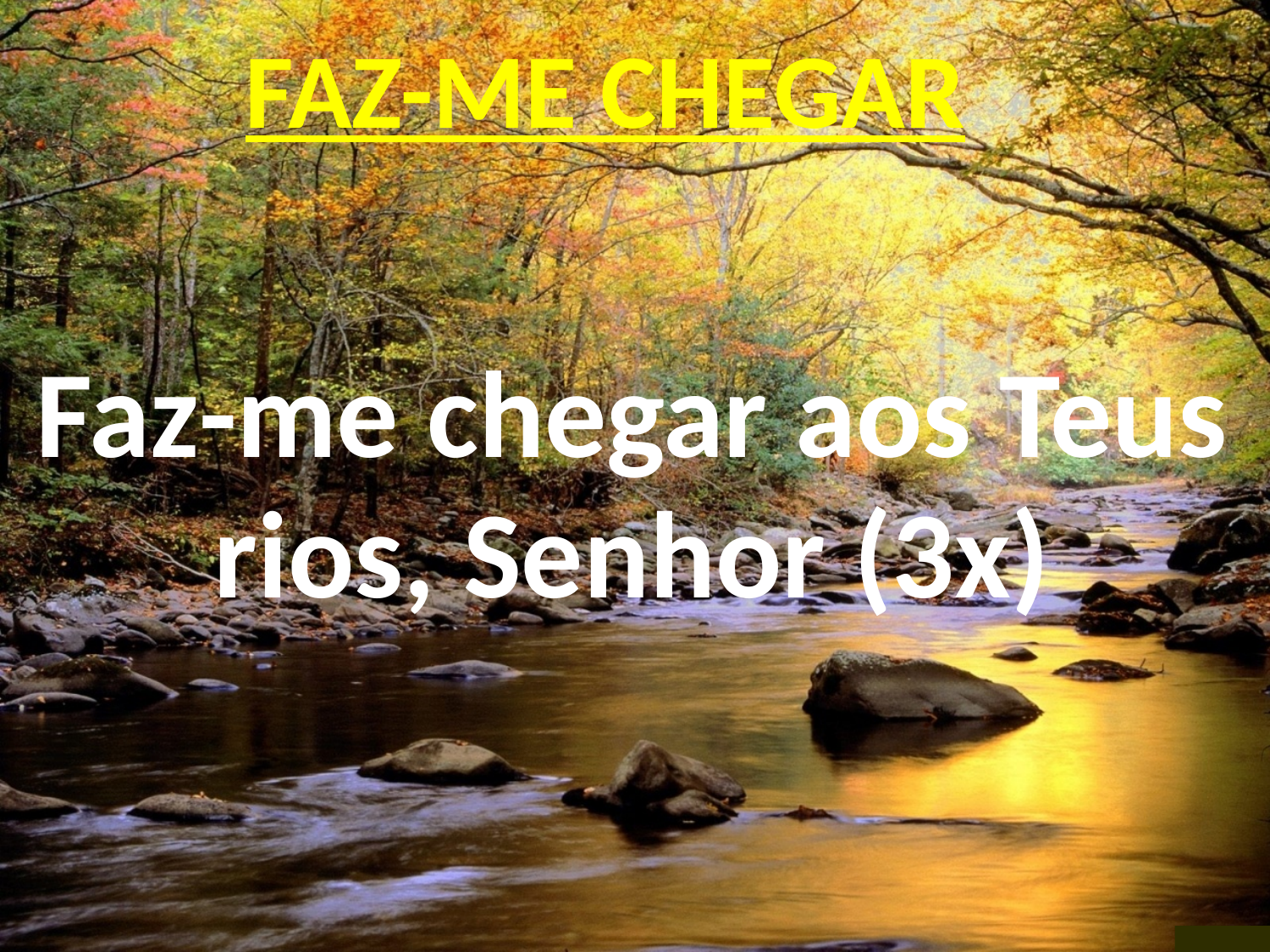

FAZ-ME CHEGAR
Faz-me chegar aos Teus rios, Senhor (3x)